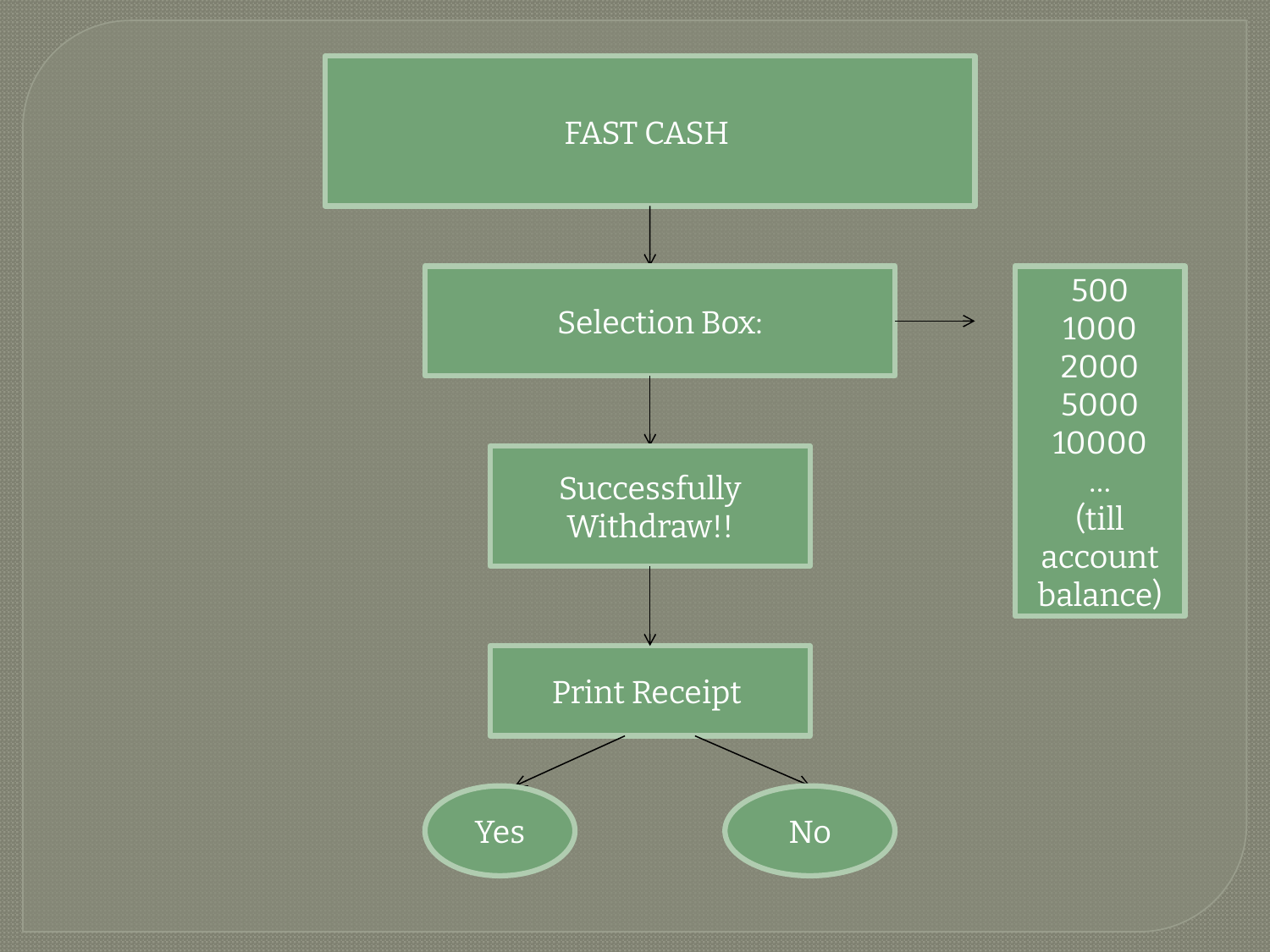

FAST CASH
Selection Box:
500
1000
2000
5000
10000
…
(till account balance)
Successfully Withdraw!!
Print Receipt
Yes
No